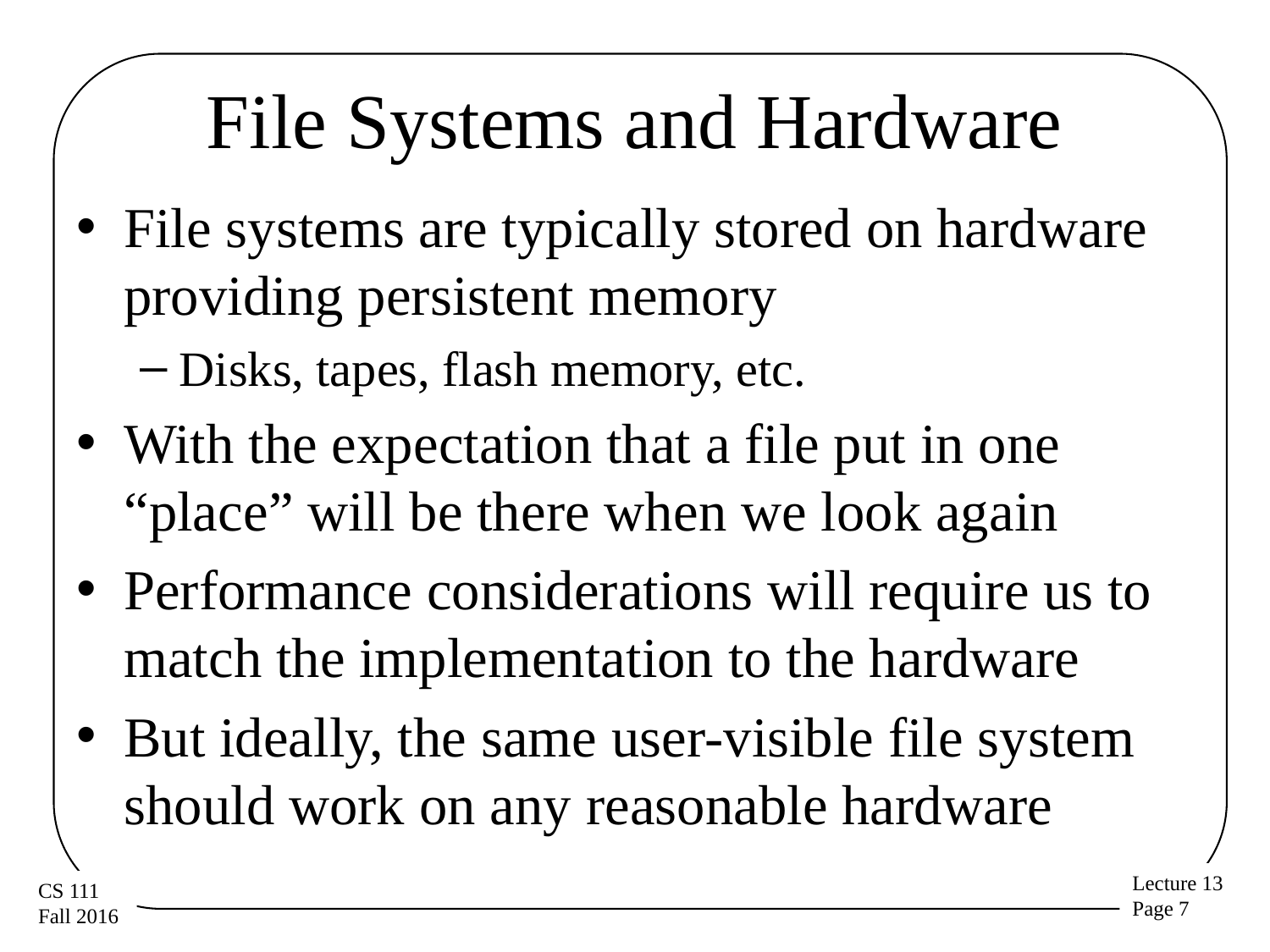

# File Systems and Hardware
File systems are typically stored on hardware providing persistent memory
Disks, tapes, flash memory, etc.
With the expectation that a file put in one “place” will be there when we look again
Performance considerations will require us to match the implementation to the hardware
But ideally, the same user-visible file system should work on any reasonable hardware